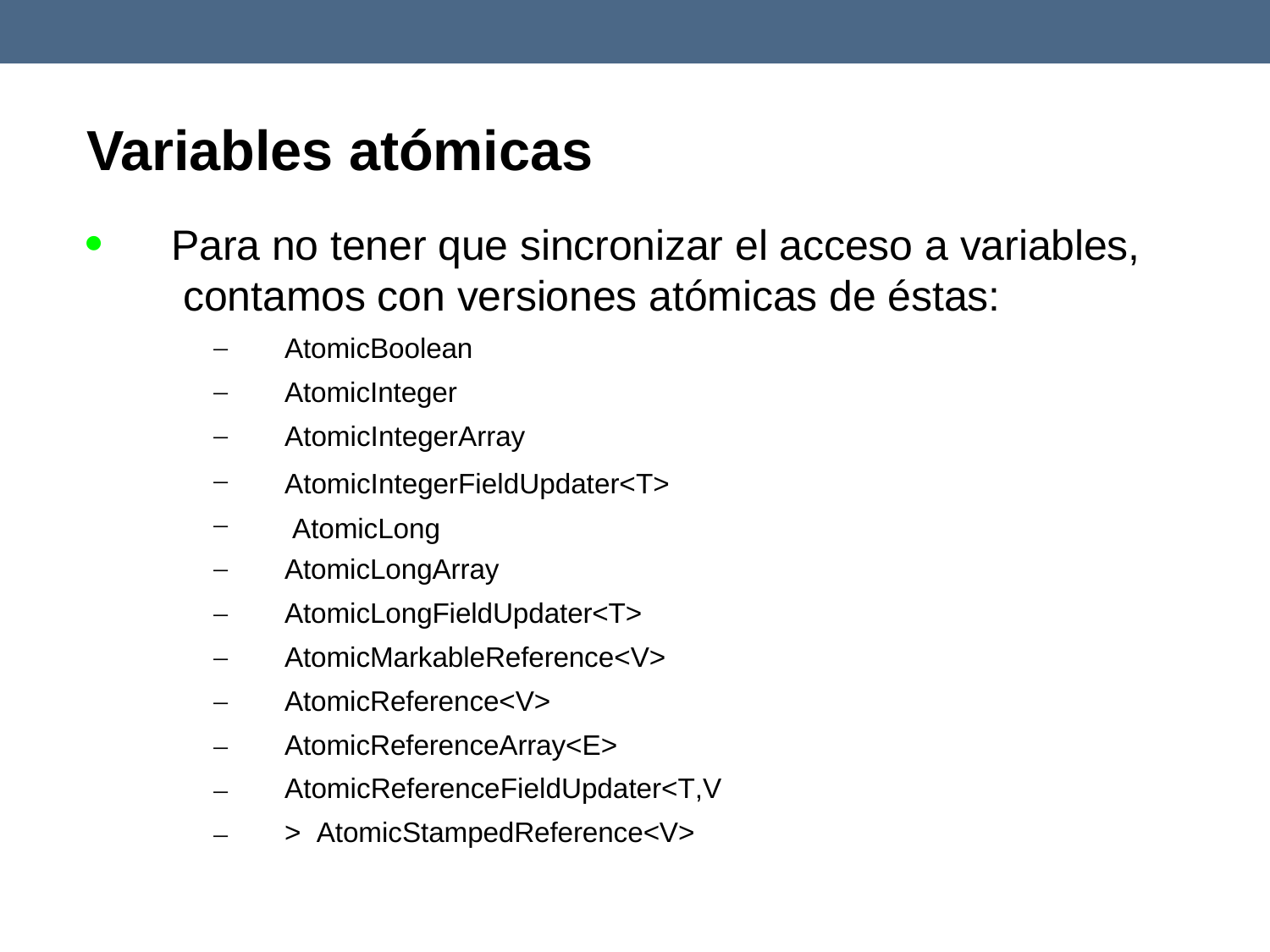

# Variables atómicas
•
Para no tener que sincronizar el acceso a variables,  contamos con versiones atómicas de éstas:
–
–
–
–
–
–
–
–
–
–
–
–
AtomicBoolean  AtomicInteger  AtomicIntegerArray
AtomicIntegerFieldUpdater<T>  AtomicLong
AtomicLongArray
AtomicLongFieldUpdater<T>  AtomicMarkableReference<V>  AtomicReference<V>  AtomicReferenceArray<E>  AtomicReferenceFieldUpdater<T,V>  AtomicStampedReference<V>